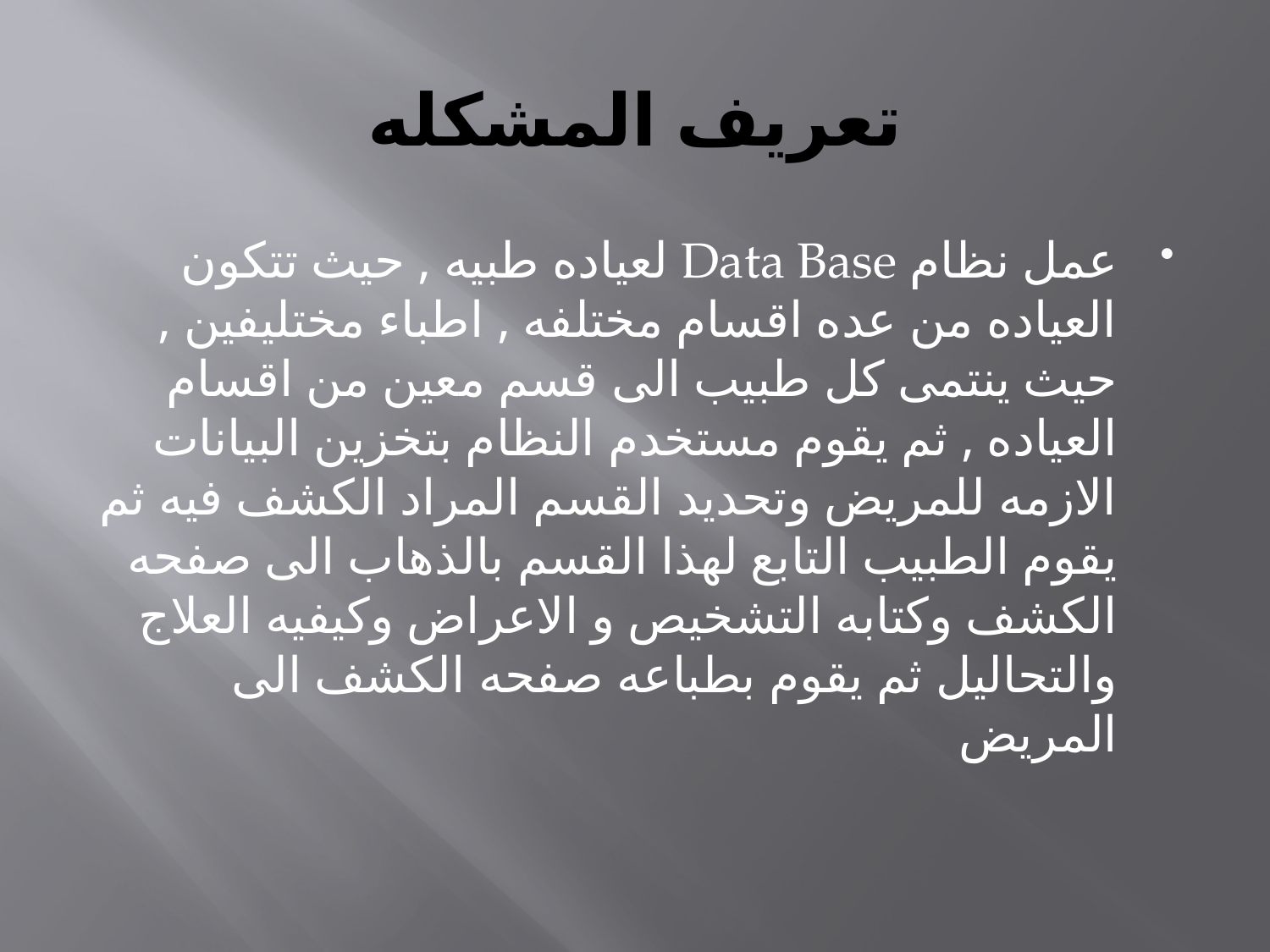

# تعريف المشكله
عمل نظام Data Base لعياده طبيه , حيث تتكون العياده من عده اقسام مختلفه , اطباء مختليفين , حيث ينتمى كل طبيب الى قسم معين من اقسام العياده , ثم يقوم مستخدم النظام بتخزين البيانات الازمه للمريض وتحديد القسم المراد الكشف فيه ثم يقوم الطبيب التابع لهذا القسم بالذهاب الى صفحه الكشف وكتابه التشخيص و الاعراض وكيفيه العلاج والتحاليل ثم يقوم بطباعه صفحه الكشف الى المريض